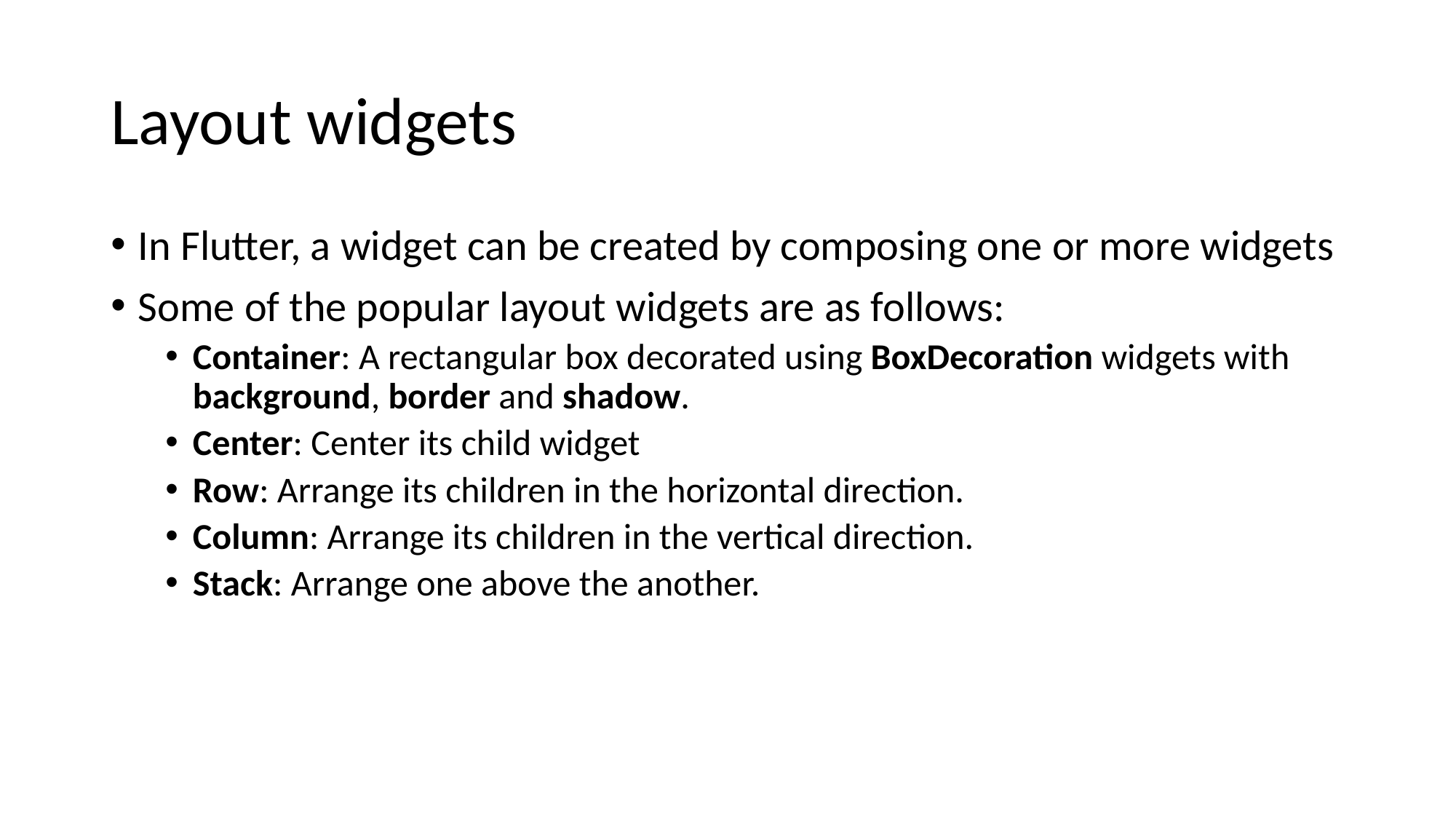

# Layout widgets
In Flutter, a widget can be created by composing one or more widgets
Some of the popular layout widgets are as follows:
Container: A rectangular box decorated using BoxDecoration widgets with background, border and shadow.
Center: Center its child widget
Row: Arrange its children in the horizontal direction.
Column: Arrange its children in the vertical direction.
Stack: Arrange one above the another.